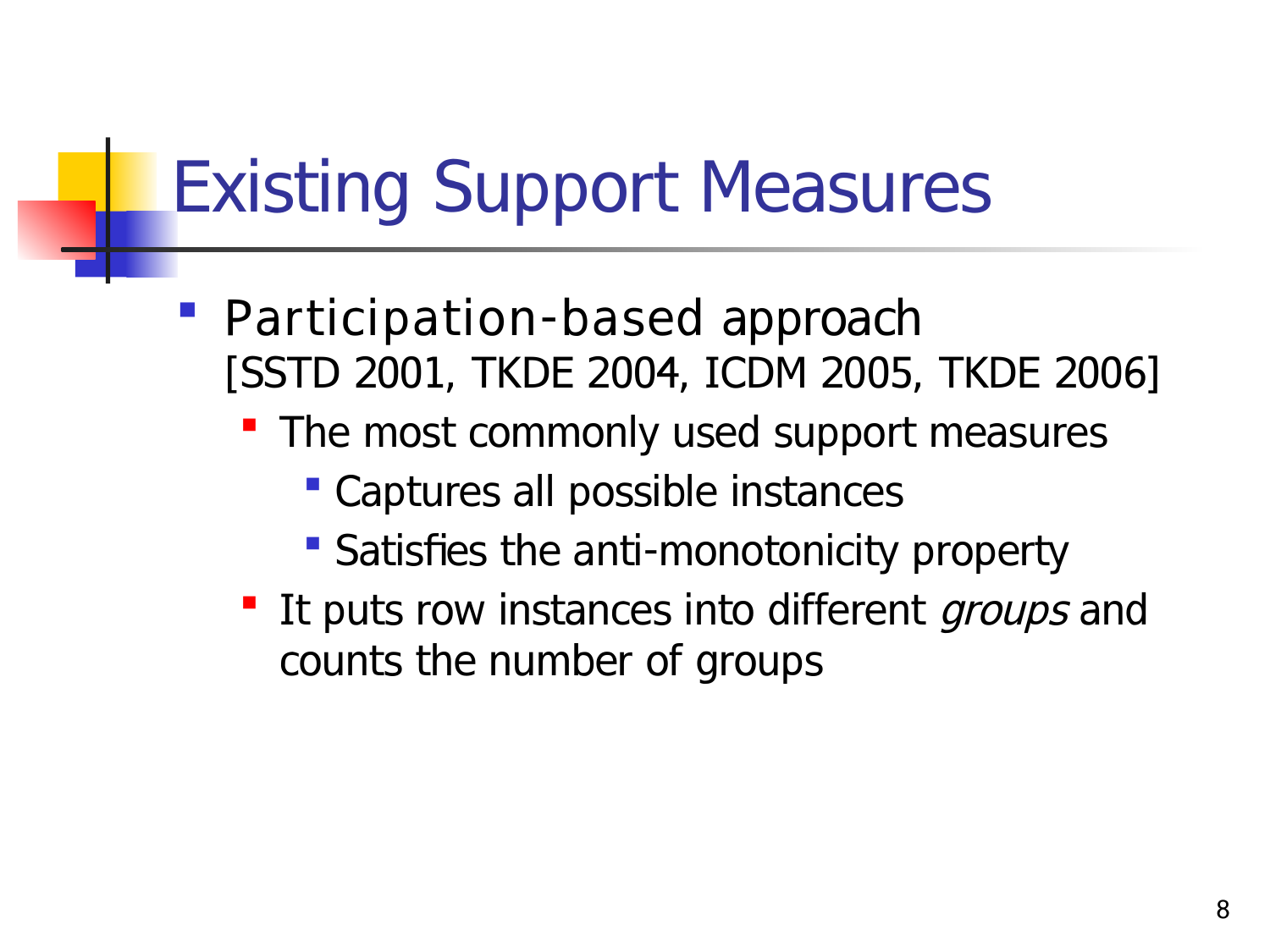

# Existing Support Measures
Participation-based approach
[SSTD 2001, TKDE 2004, ICDM 2005, TKDE 2006]
The most commonly used support measures
Captures all possible instances
Satisfies the anti-monotonicity property
It puts row instances into different groups and counts the number of groups

8